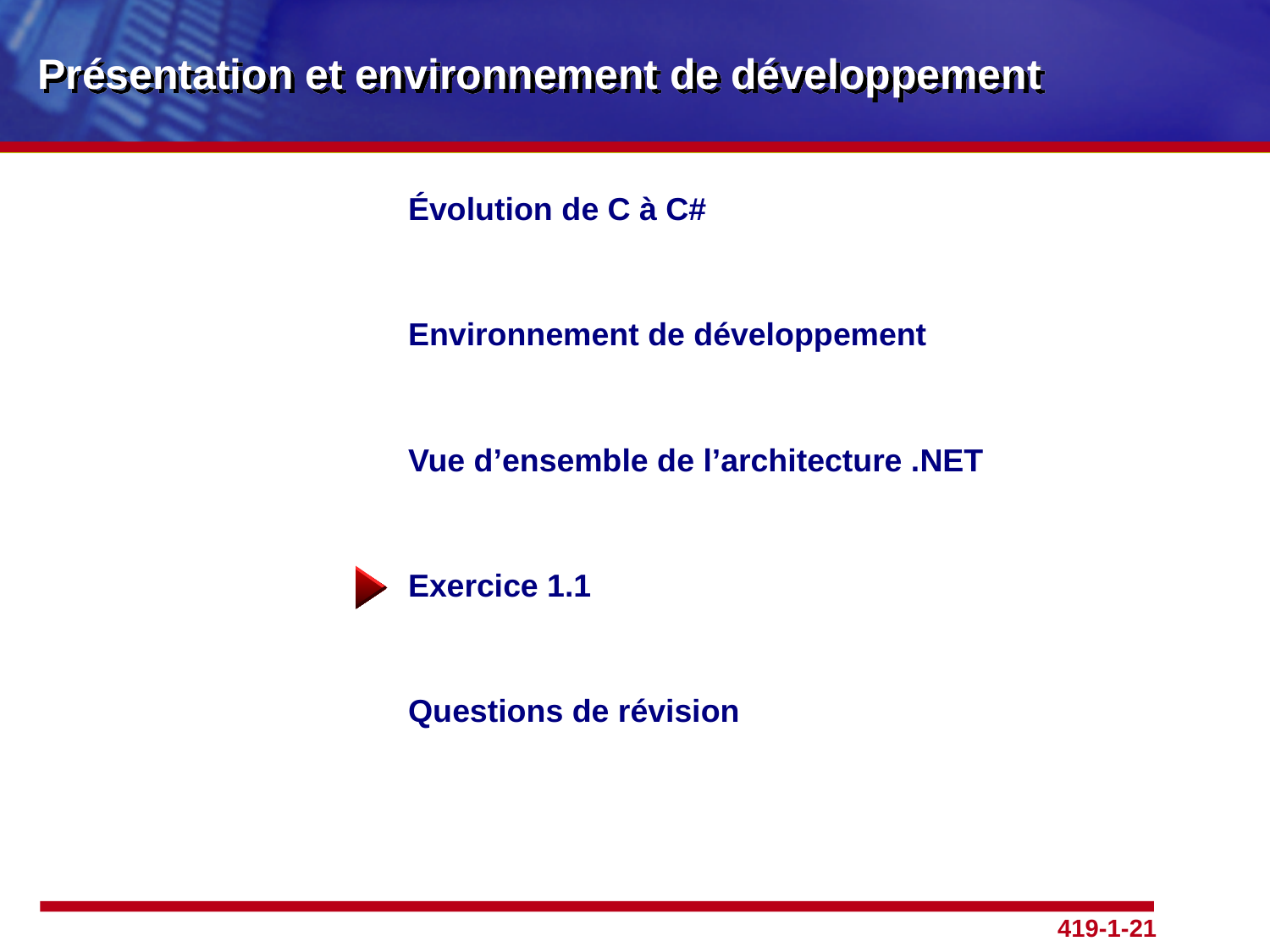

# Présentation et environnement de développement
Évolution de C à C#

Environnement de développement

Vue d’ensemble de l’architecture .NET

Exercice 1.1

Questions de révision